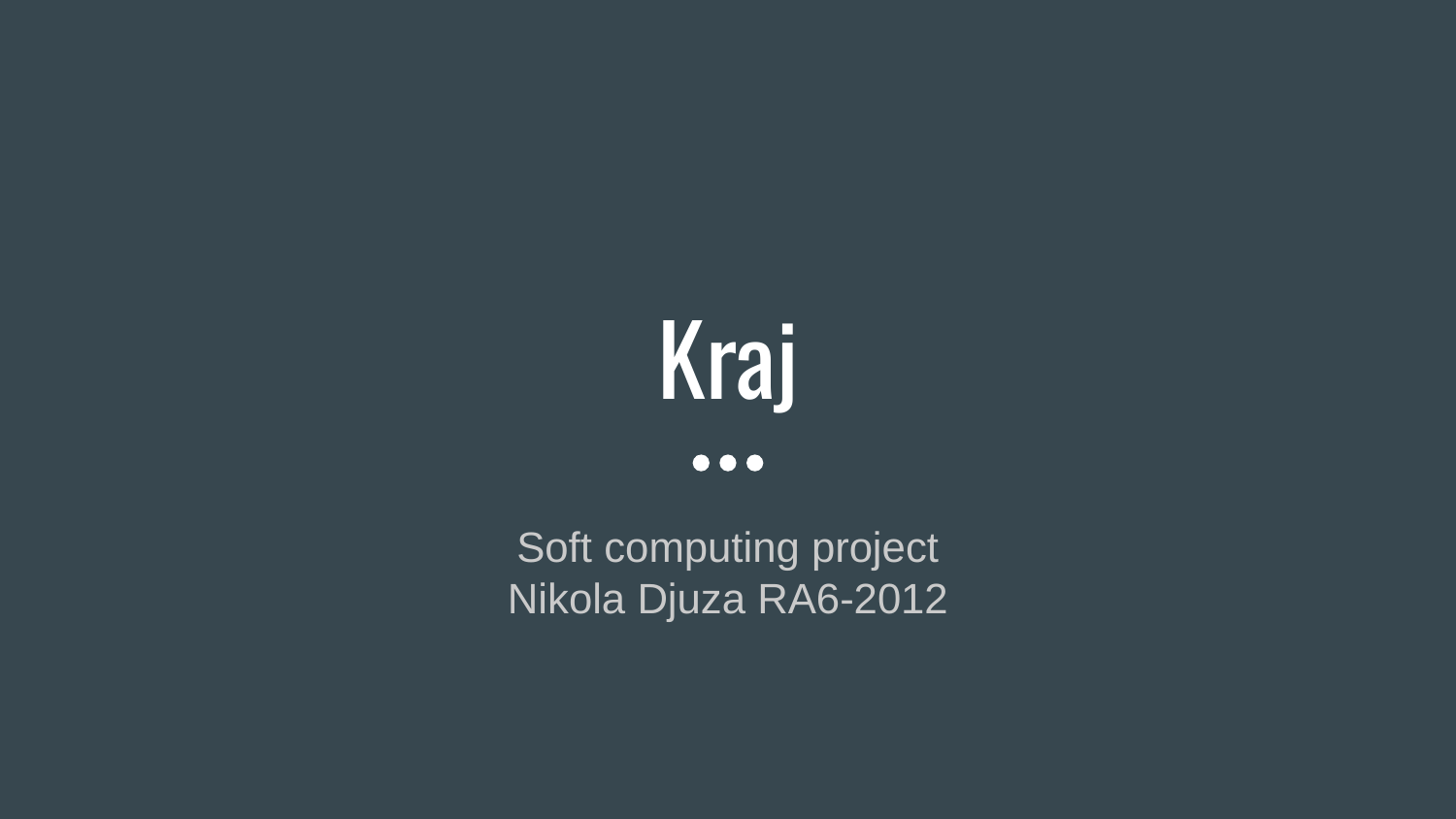

# Kraj
Soft computing project
Nikola Djuza RA6-2012